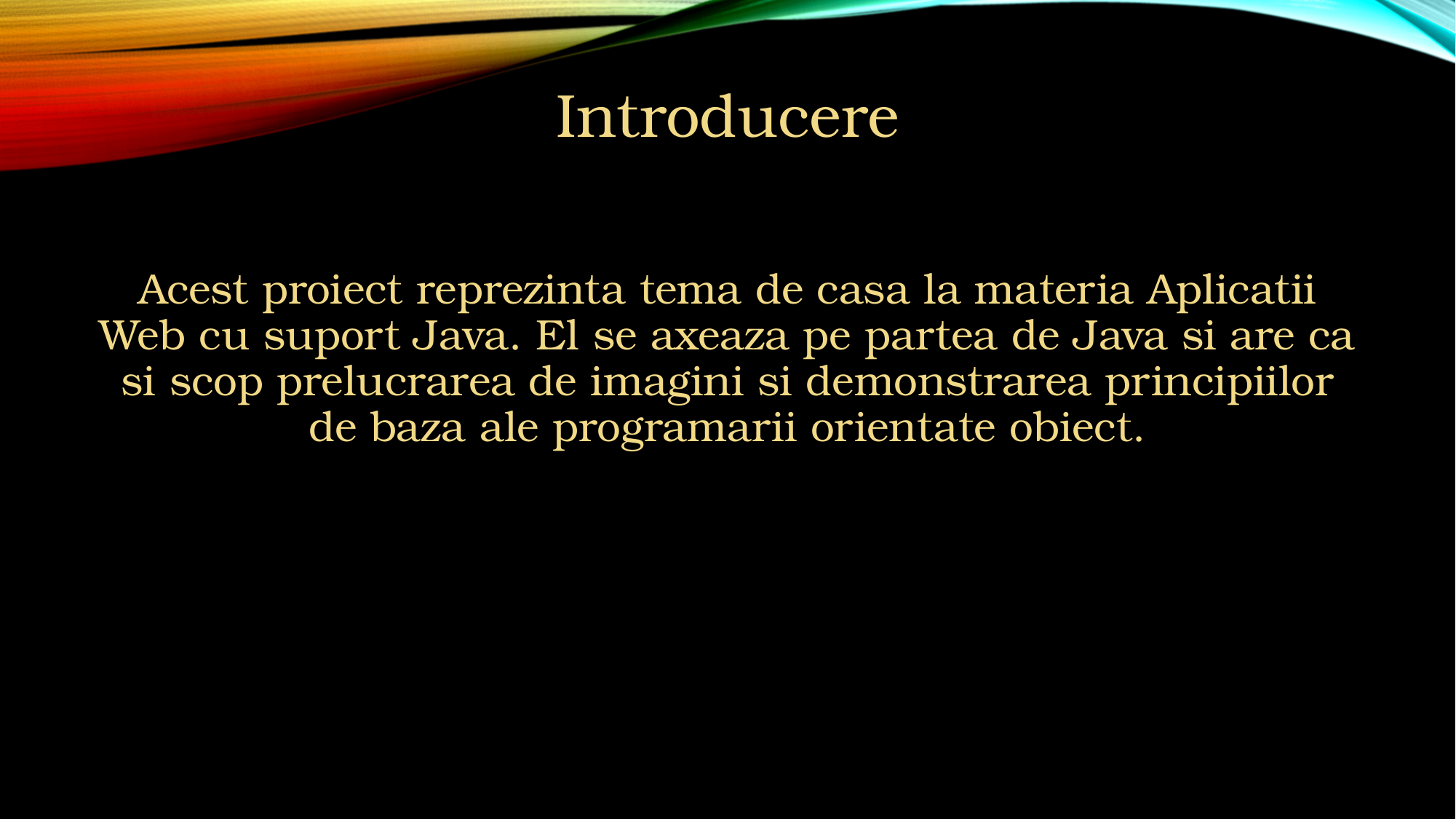

# Introducere
Acest proiect reprezinta tema de casa la materia Aplicatii Web cu suport Java. El se axeaza pe partea de Java si are ca si scop prelucrarea de imagini si demonstrarea principiilor de baza ale programarii orientate obiect.